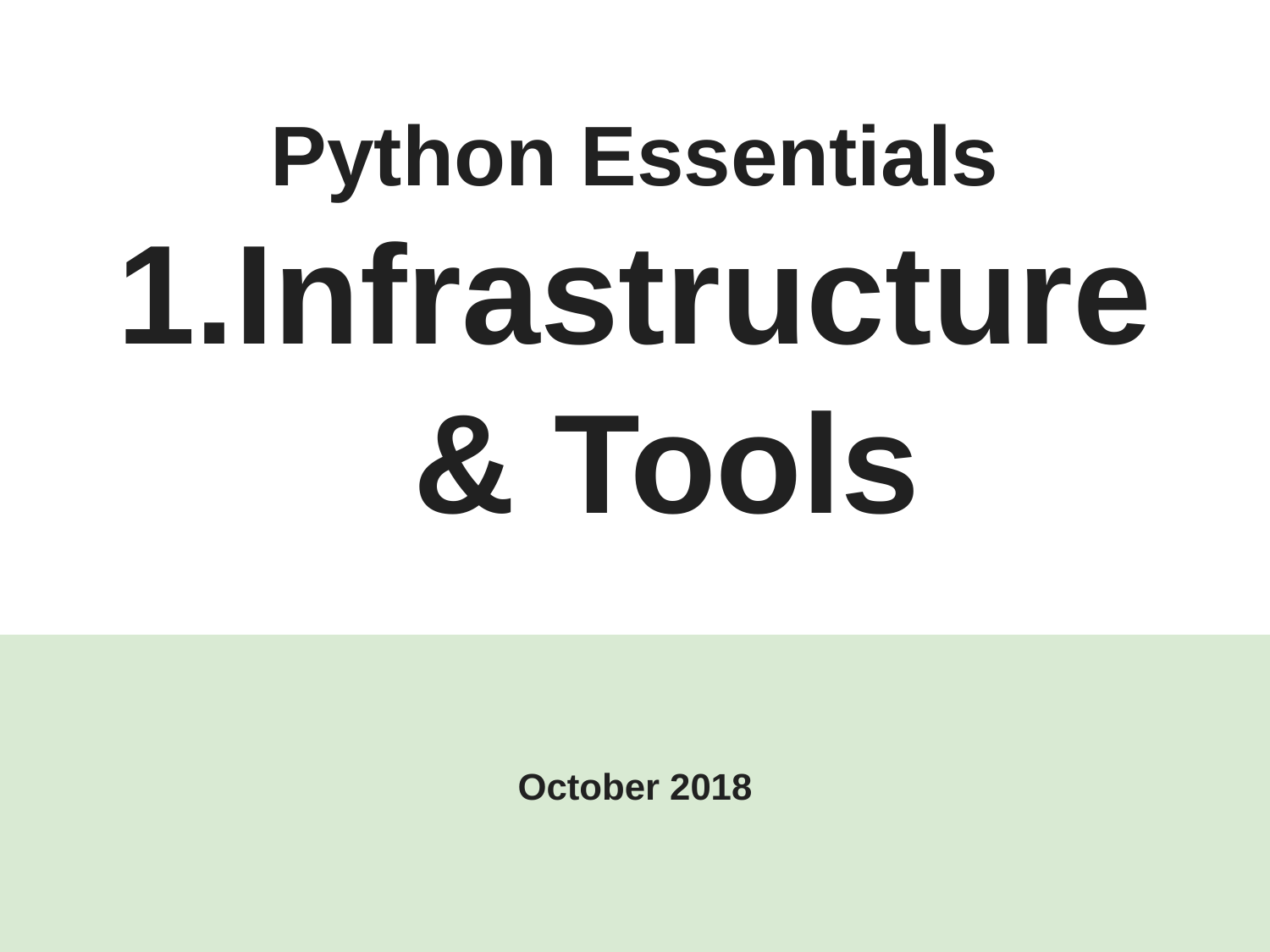

# Python Essentials
Infrastructure & Tools
October 2018